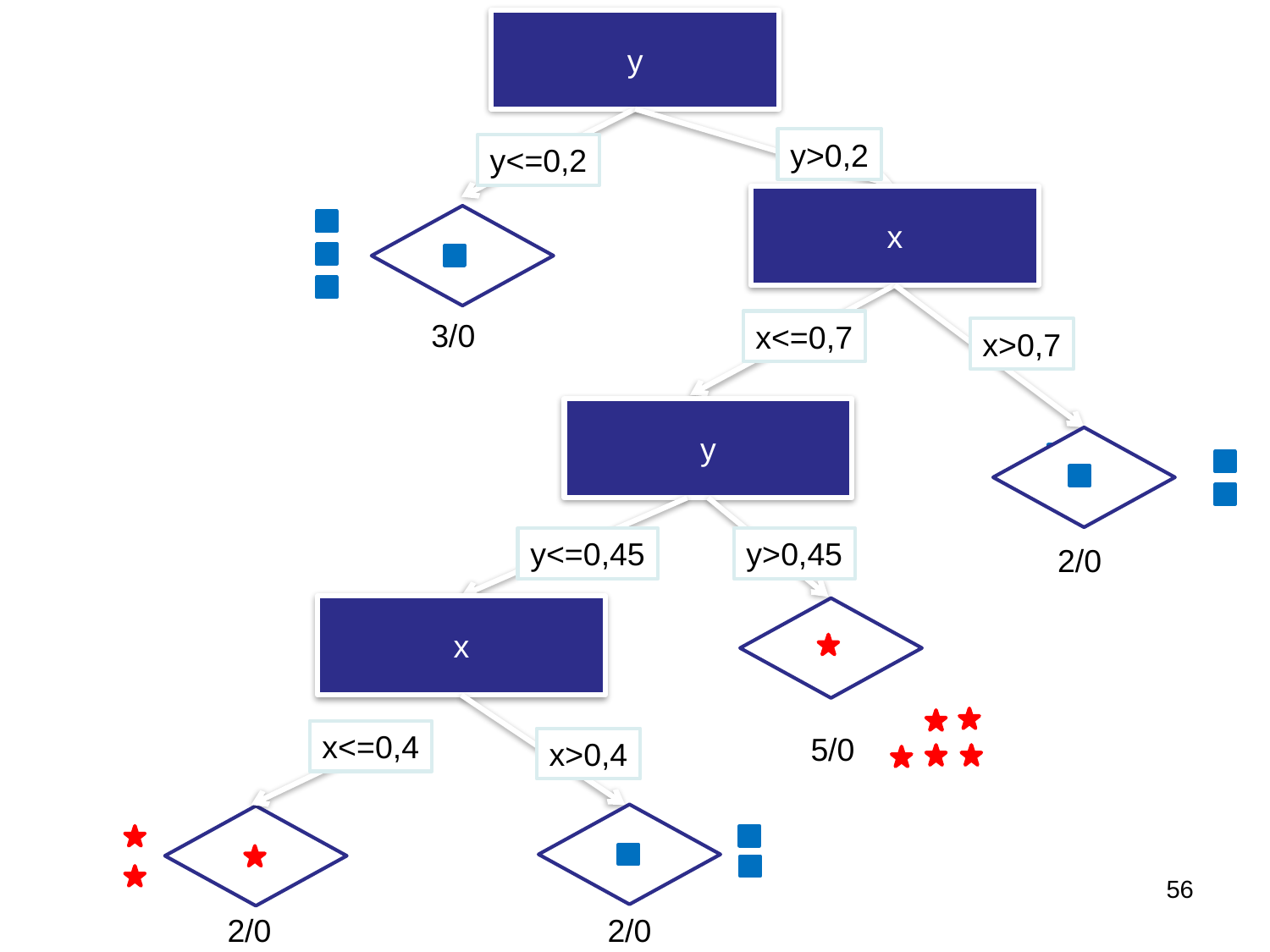

y
y>0,2
y<=0,2
x

3/0
x<=0,7
x>0,7
y

y>0,45
y<=0,45
2/0
x

x<=0,4
5/0
x>0,4

56
2/0
2/0